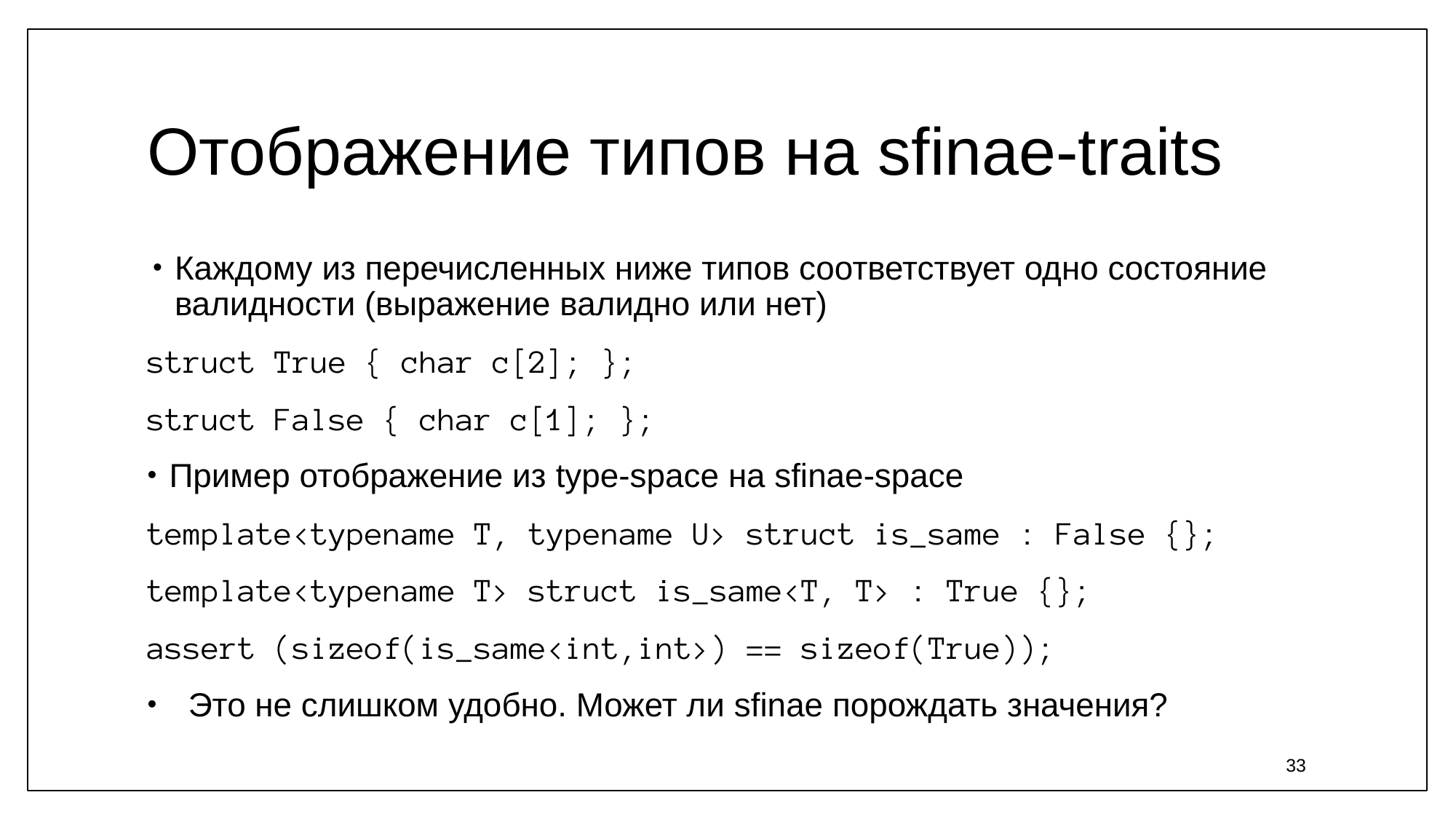

# Отображение типов на sfinae-traits
Каждому из перечисленных ниже типов соответствует одно состояние валидности (выражение валидно или нет)
struct True { char c[2]; };
struct False { char c[1]; };
Пример отображение из type-space на sfinae-space
template<typename T, typename U> struct is_same : False {};
template<typename T> struct is_same<T, T> : True {};
assert (sizeof(is_same<int,int>) == sizeof(True));
Это не слишком удобно. Может ли sfinae порождать значения?
33